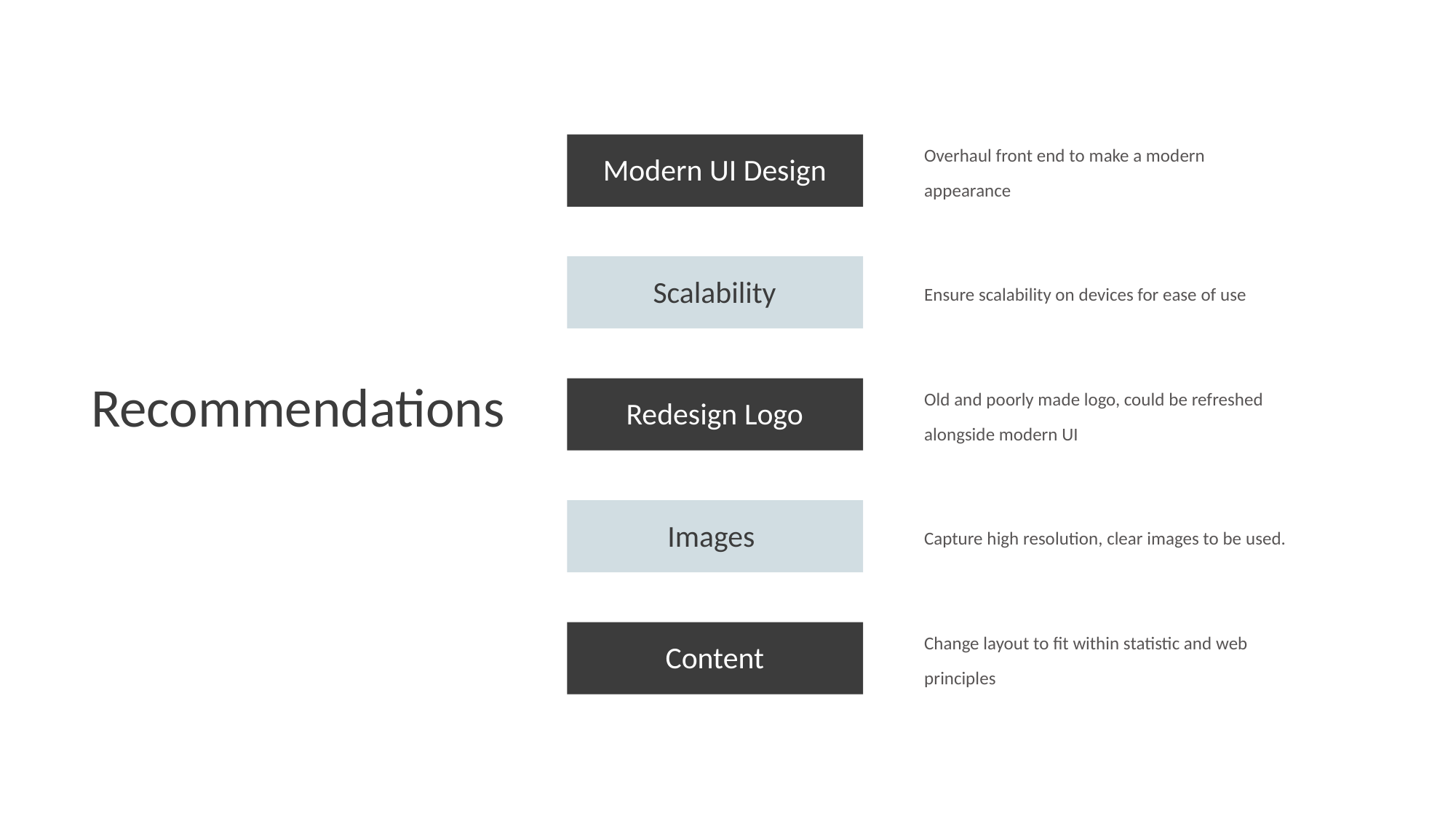

Overhaul front end to make a modern appearance
Modern UI Design
Ensure scalability on devices for ease of use
Scalability
# Recommendations
Old and poorly made logo, could be refreshed alongside modern UI
Redesign Logo
Capture high resolution, clear images to be used.
Images
Change layout to fit within statistic and web principles
Content